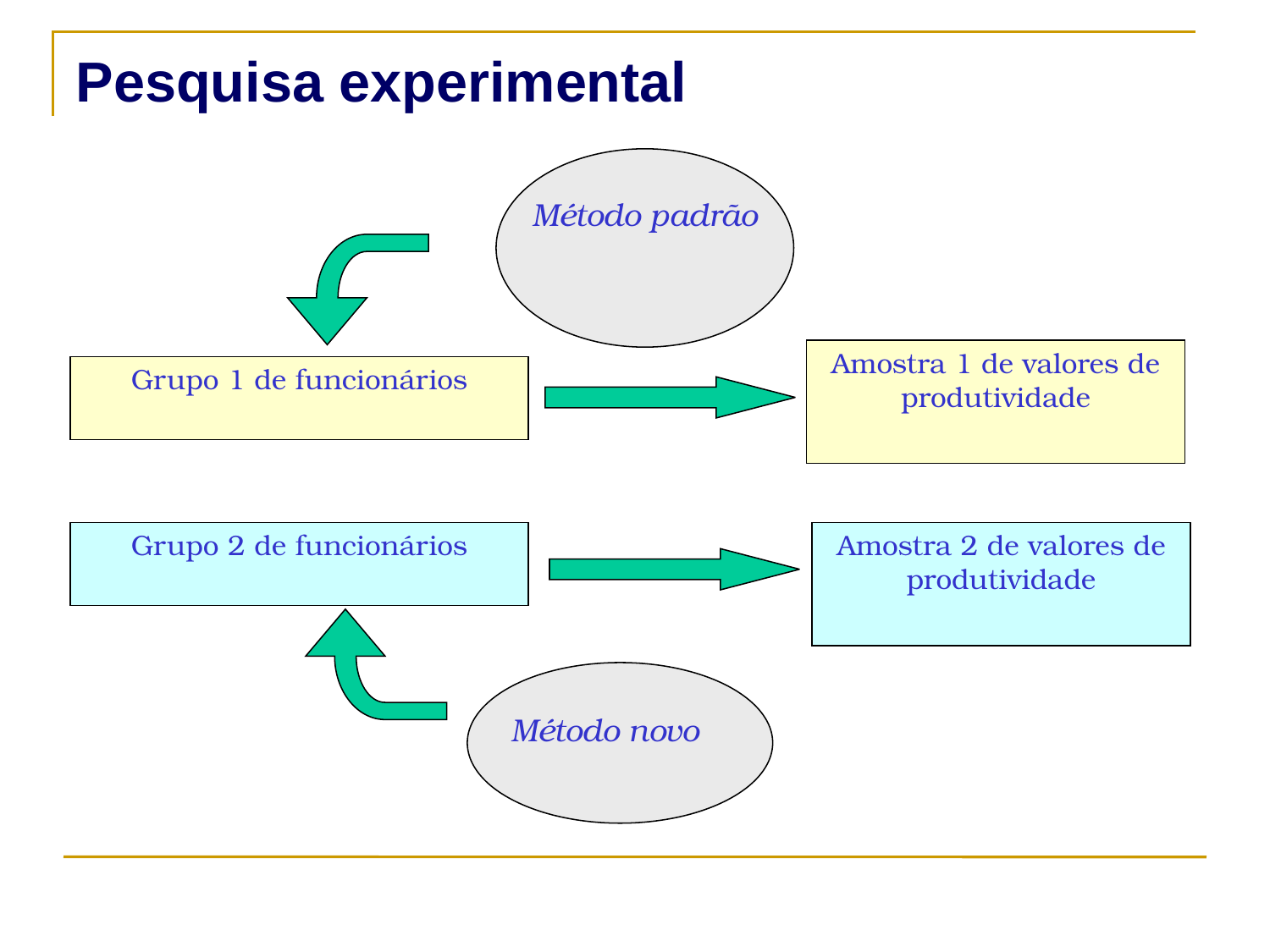

# Pesquisa experimental

Método padrão

Amostra 1 de valores de produtividade
Grupo 1 de funcionários

Grupo 2 de funcionários
Amostra 2 de valores de produtividade

Método novo